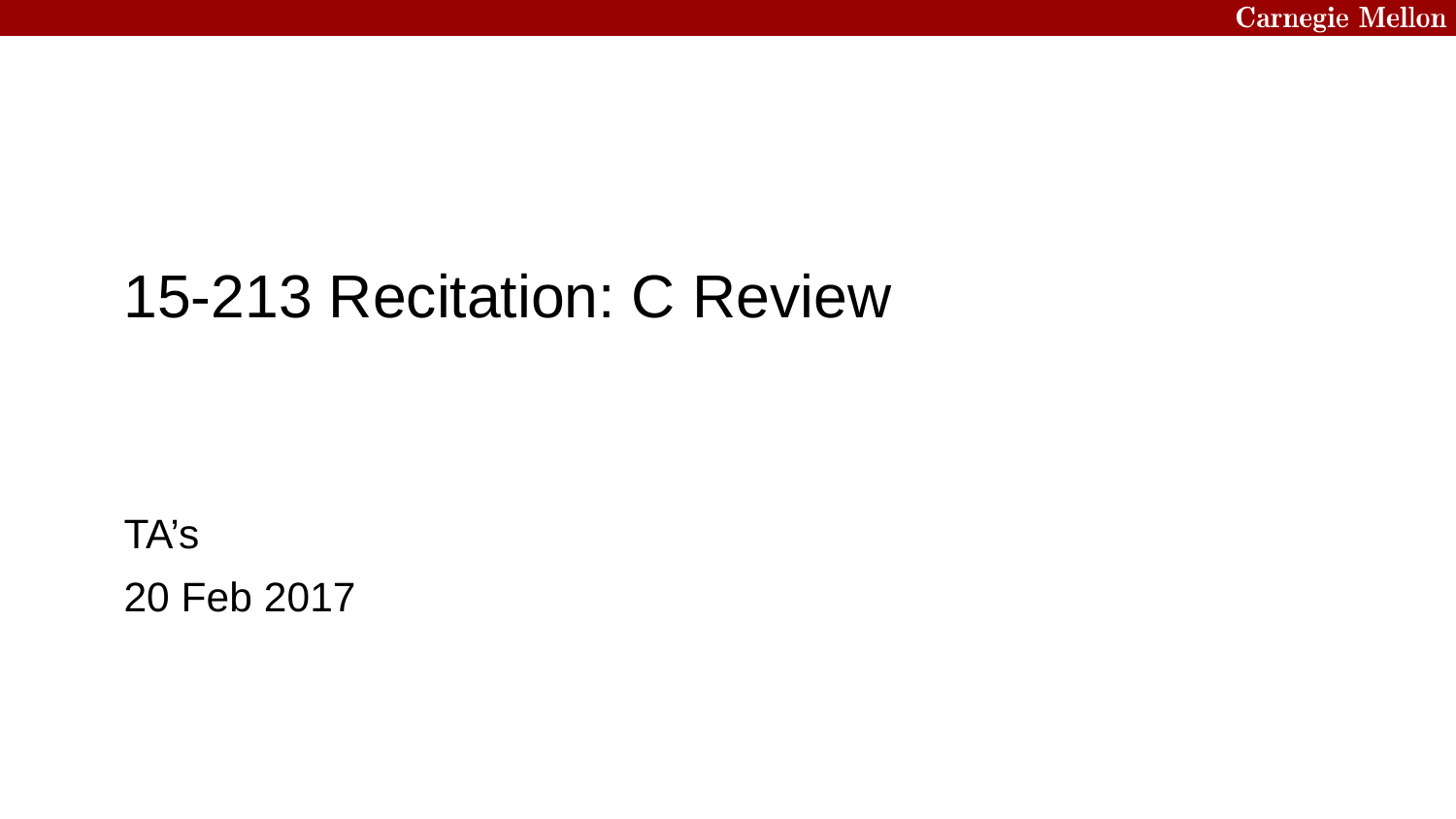

# 15-213 Recitation: C Review
TA’s
20 Feb 2017